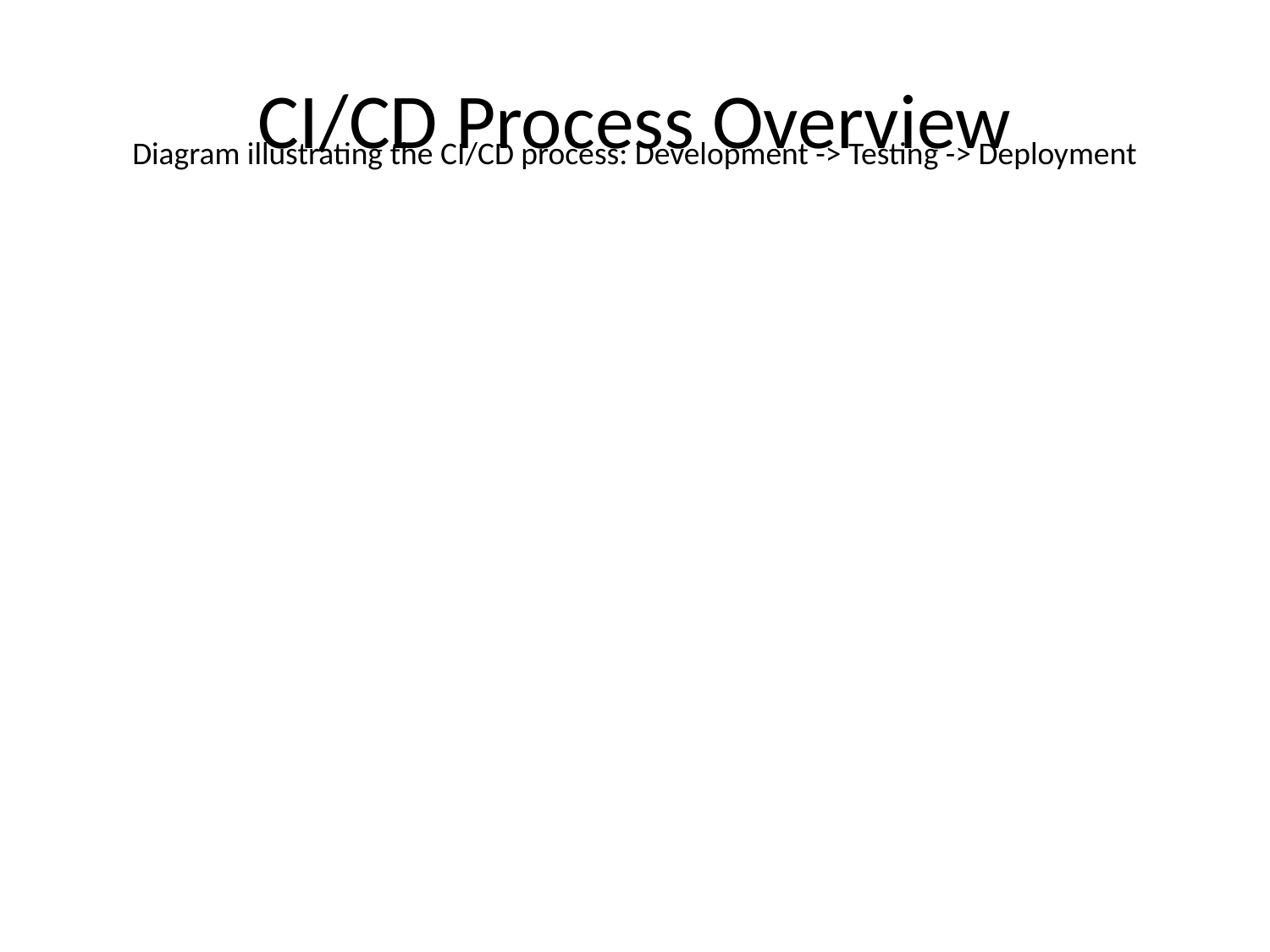

# CI/CD Process Overview
Diagram illustrating the CI/CD process: Development -> Testing -> Deployment